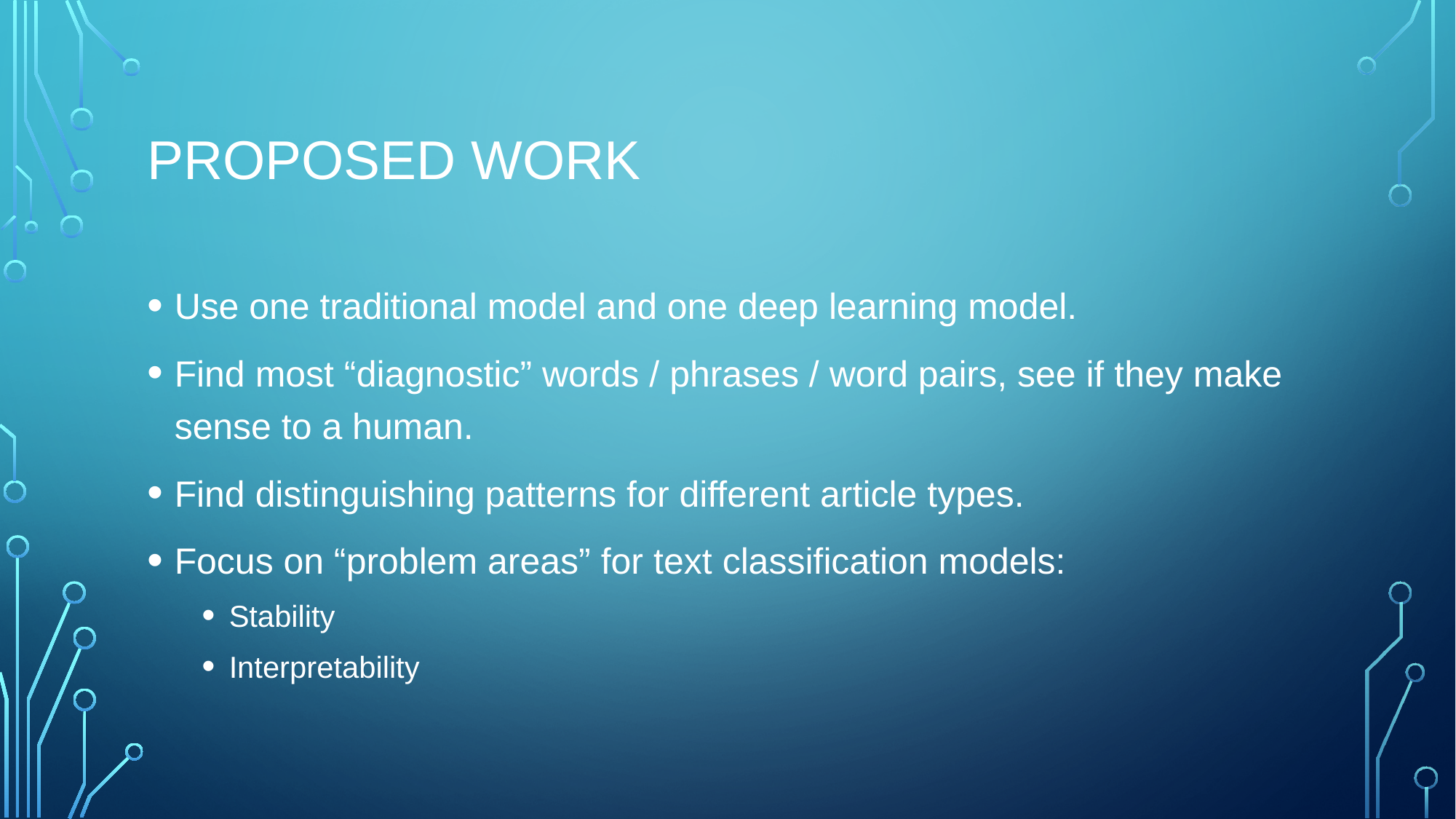

# Proposed work
Use one traditional model and one deep learning model.
Find most “diagnostic” words / phrases / word pairs, see if they make sense to a human.
Find distinguishing patterns for different article types.
Focus on “problem areas” for text classification models:
Stability
Interpretability